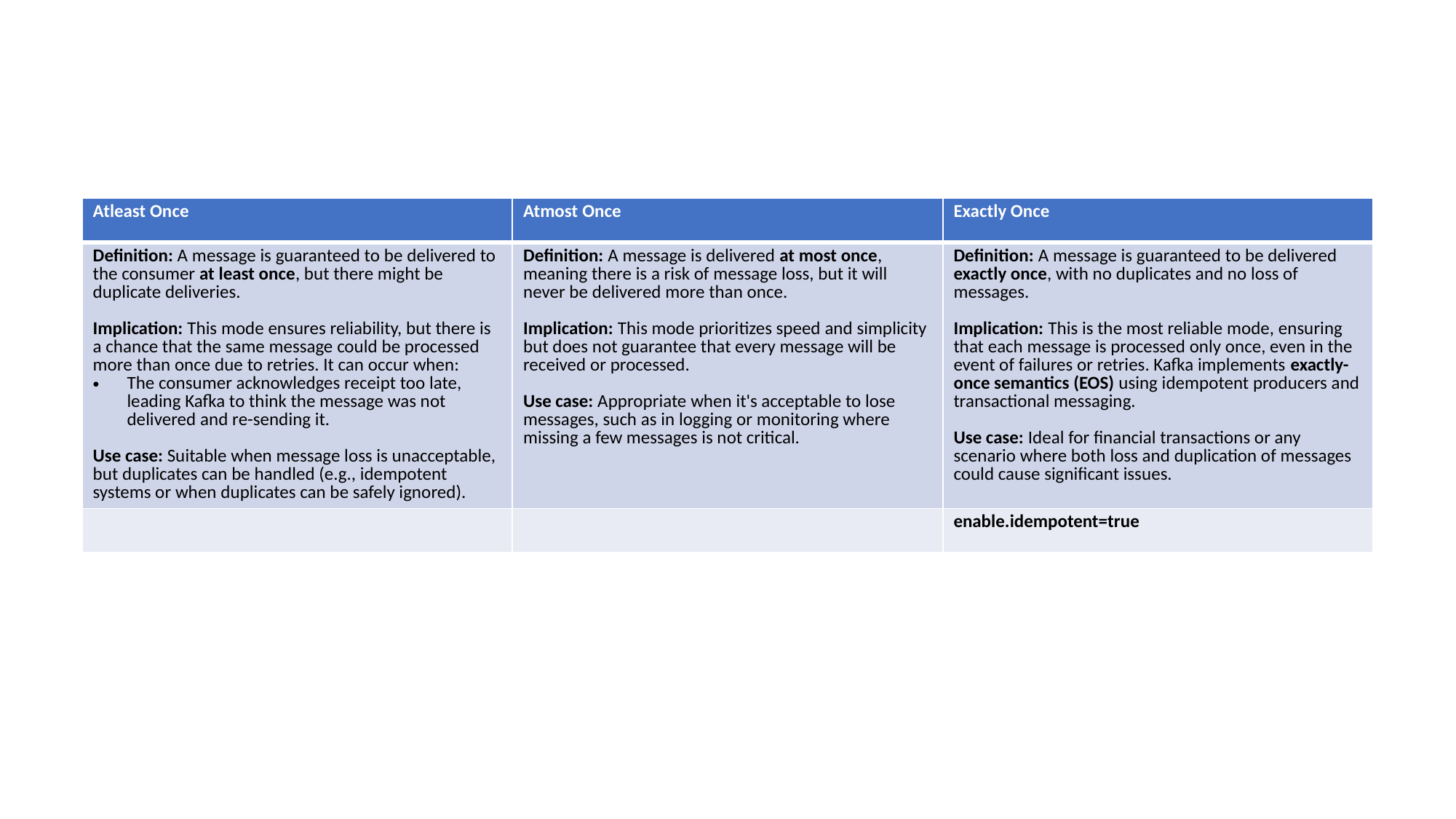

| Atleast Once | Atmost Once | Exactly Once |
| --- | --- | --- |
| Definition: A message is guaranteed to be delivered to the consumer at least once, but there might be duplicate deliveries. Implication: This mode ensures reliability, but there is a chance that the same message could be processed more than once due to retries. It can occur when: The consumer acknowledges receipt too late, leading Kafka to think the message was not delivered and re-sending it. Use case: Suitable when message loss is unacceptable, but duplicates can be handled (e.g., idempotent systems or when duplicates can be safely ignored). | Definition: A message is delivered at most once, meaning there is a risk of message loss, but it will never be delivered more than once. Implication: This mode prioritizes speed and simplicity but does not guarantee that every message will be received or processed. Use case: Appropriate when it's acceptable to lose messages, such as in logging or monitoring where missing a few messages is not critical. | Definition: A message is guaranteed to be delivered exactly once, with no duplicates and no loss of messages. Implication: This is the most reliable mode, ensuring that each message is processed only once, even in the event of failures or retries. Kafka implements exactly-once semantics (EOS) using idempotent producers and transactional messaging. Use case: Ideal for financial transactions or any scenario where both loss and duplication of messages could cause significant issues. |
|  |  | enable.idempotent=true |